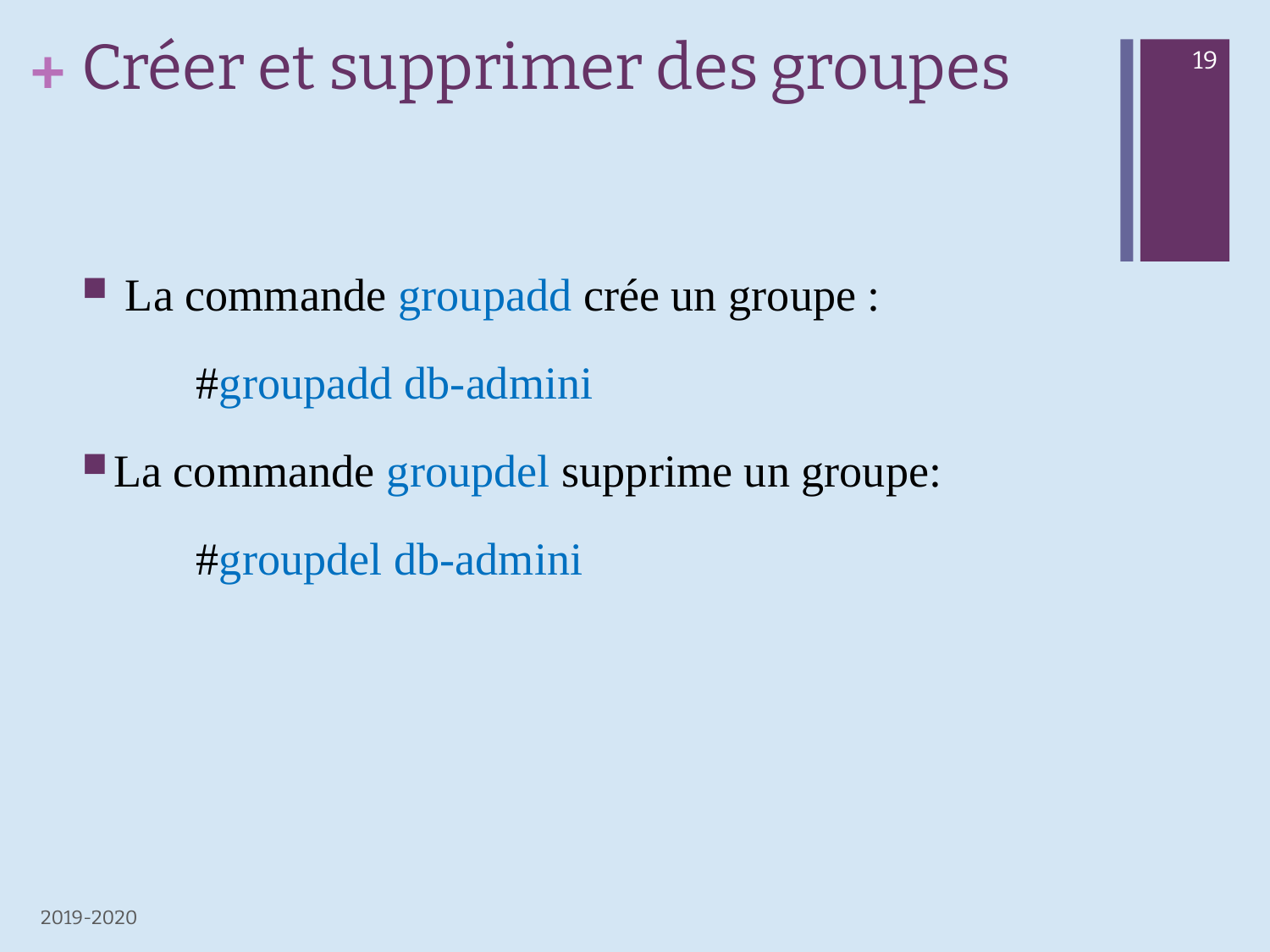

# Créer et supprimer des groupes
19
 La commande groupadd crée un groupe :
          #groupadd db-admini
La commande groupdel supprime un groupe:
          #groupdel db-admini
2019-2020